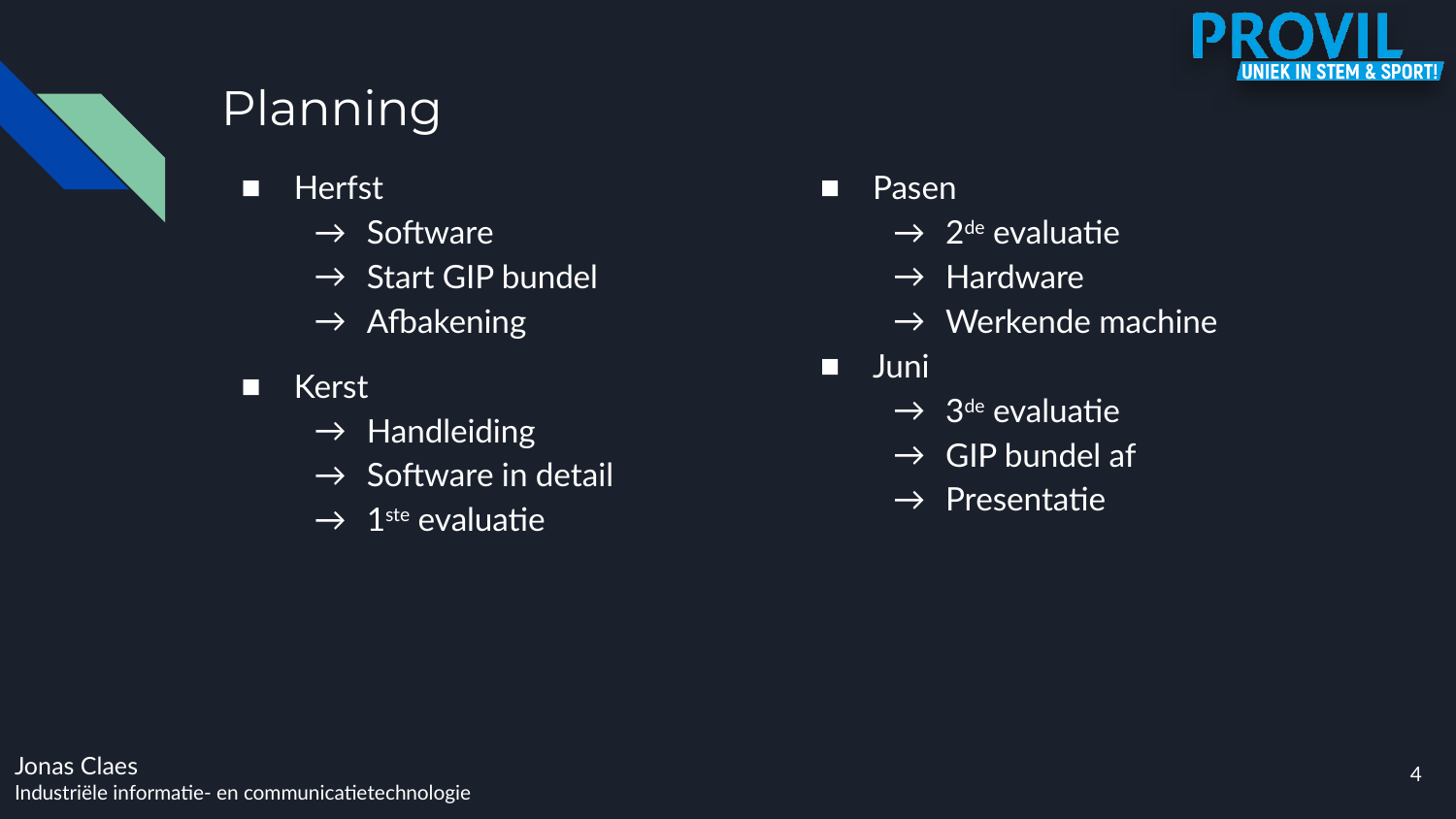

# Planning
Herfst
Software
Start GIP bundel
Afbakening
Kerst
Handleiding
Software in detail
1ste evaluatie
Pasen
2de evaluatie
Hardware
Werkende machine
Juni
3de evaluatie
GIP bundel af
Presentatie

4